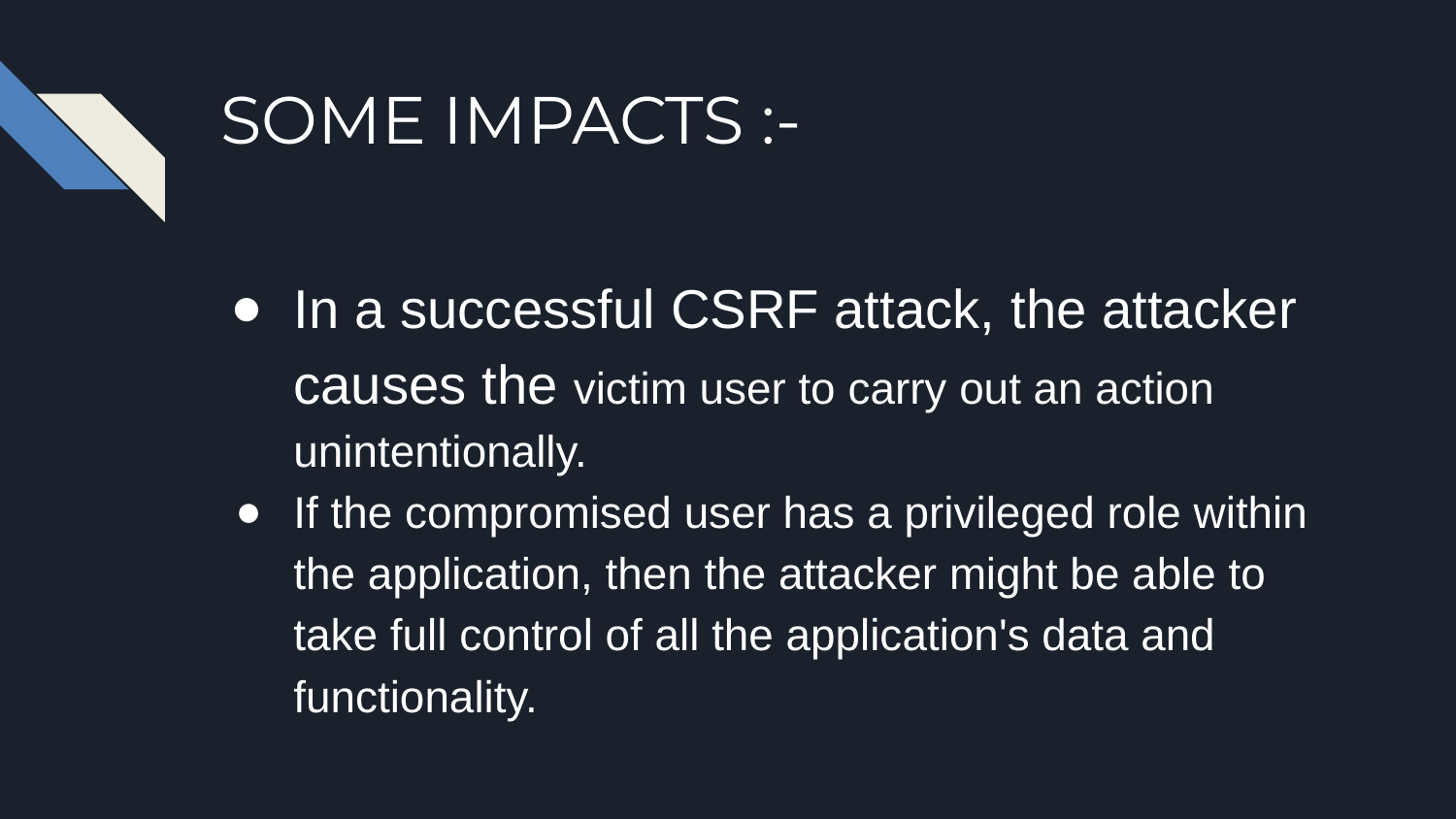

SOME IMPACTS :-
In a successful CSRF attack, the attacker causes the victim user to carry out an action unintentionally.
If the compromised user has a privileged role within the application, then the attacker might be able to take full control of all the application's data and functionality.